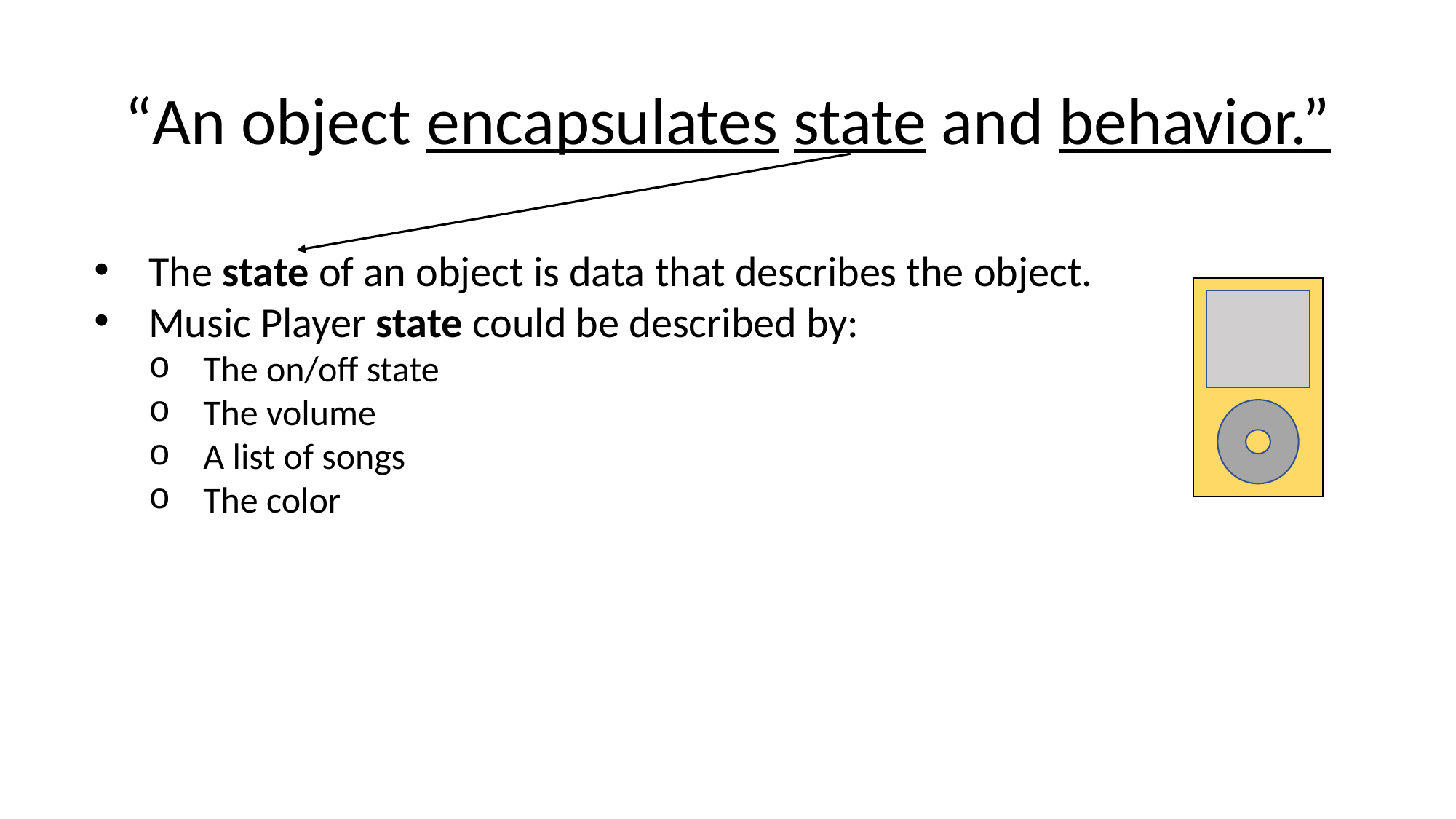

# “An object encapsulates state and behavior.”
The state of an object is data that describes the object.
Music Player state could be described by:
The on/off state
The volume
A list of songs
The color